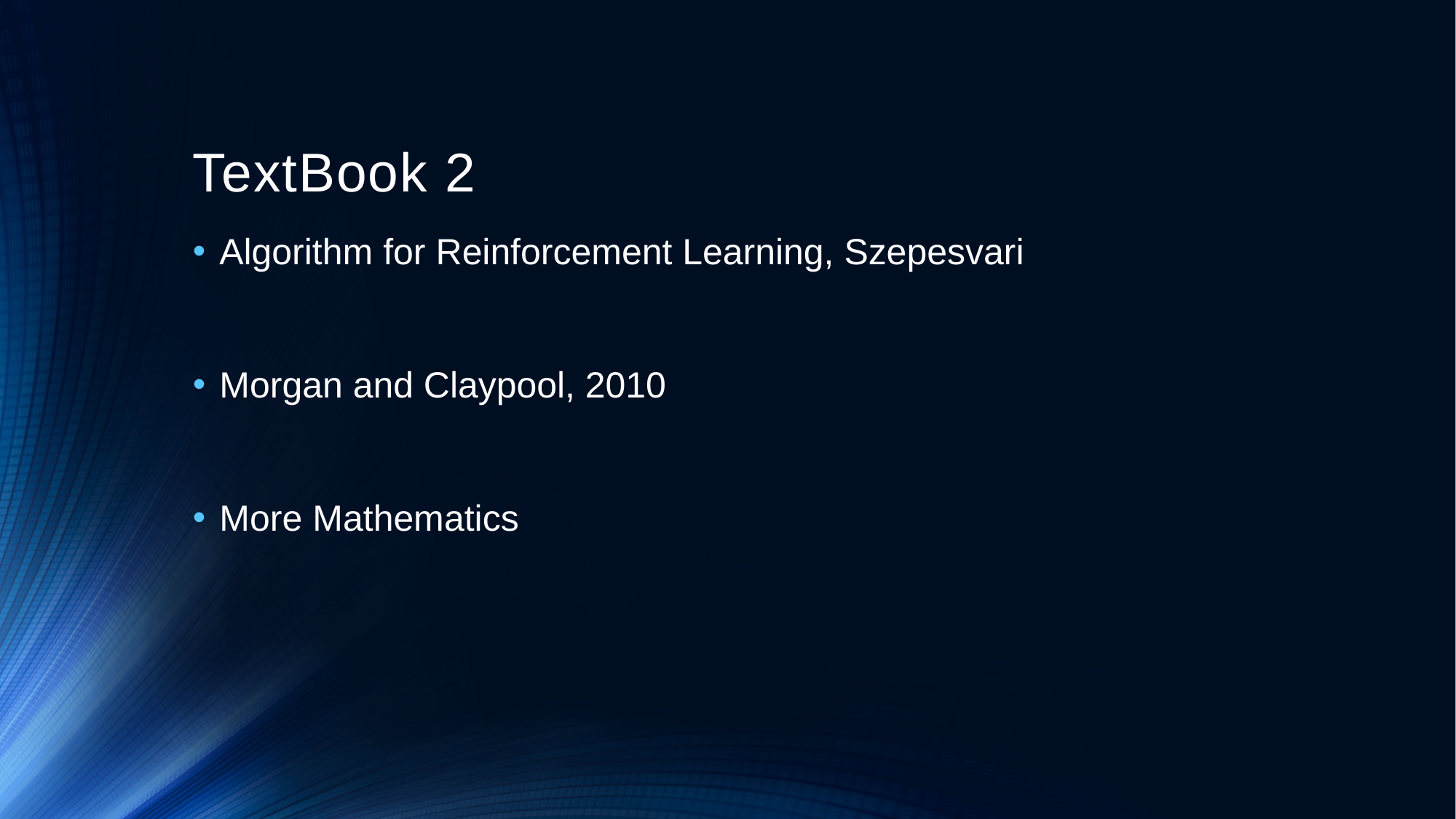

# TextBook 2
Algorithm for Reinforcement Learning, Szepesvari

Morgan and Claypool, 2010

More Mathematics